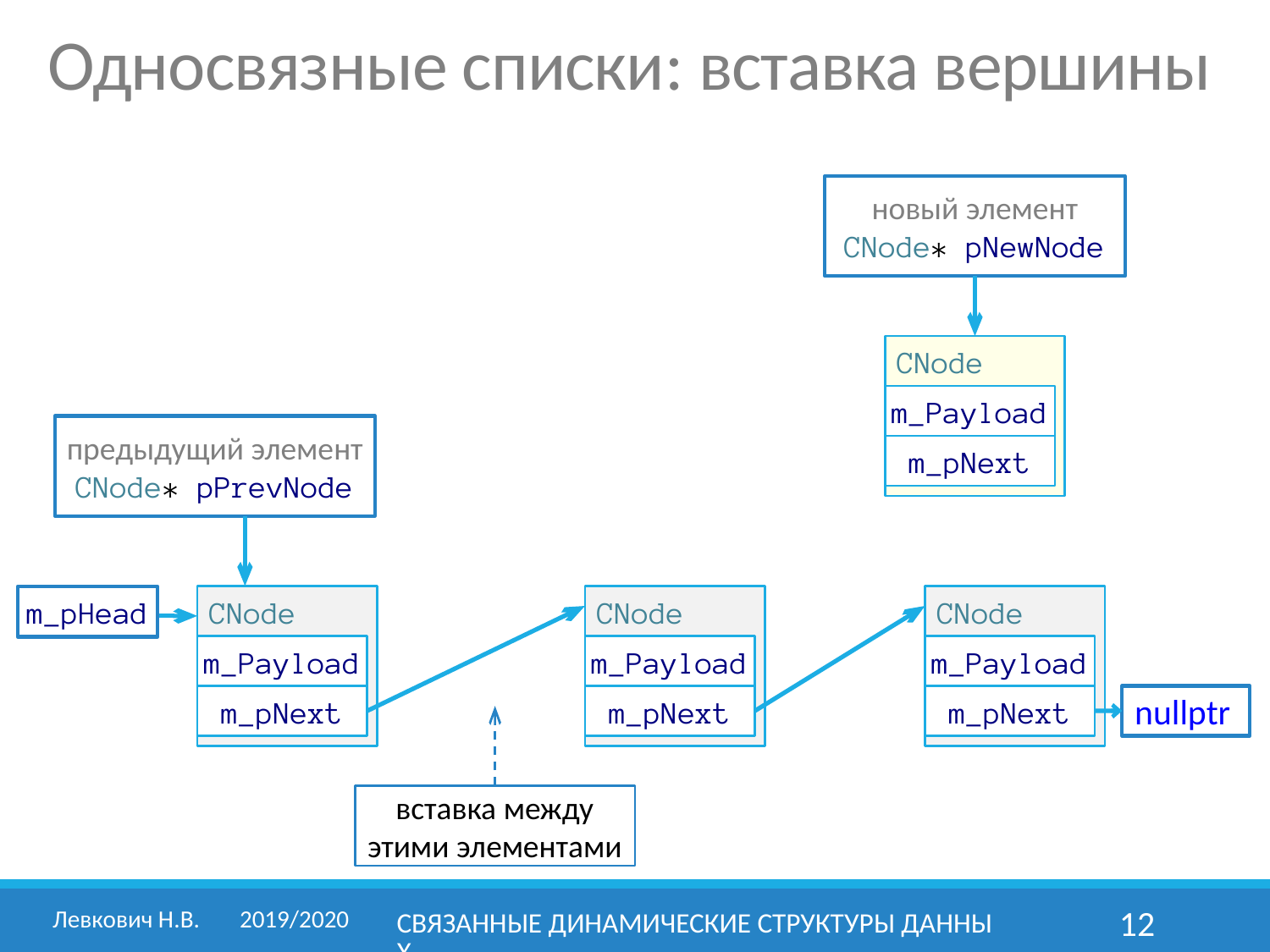

Односвязные списки: вставка вершины
новый элемент
CNode* pNewNode
CNode
m_Payload
m_pNext
предыдущий элемент
CNode* pPrevNode
m_pHead
CNode
m_Payload
m_pNext
CNode
m_Payload
m_pNext
CNode
m_Payload
m_pNext
nullptr
вставка между этими элементами
Левкович Н.В. 	2019/2020
Связанные динамические структуры данных
12